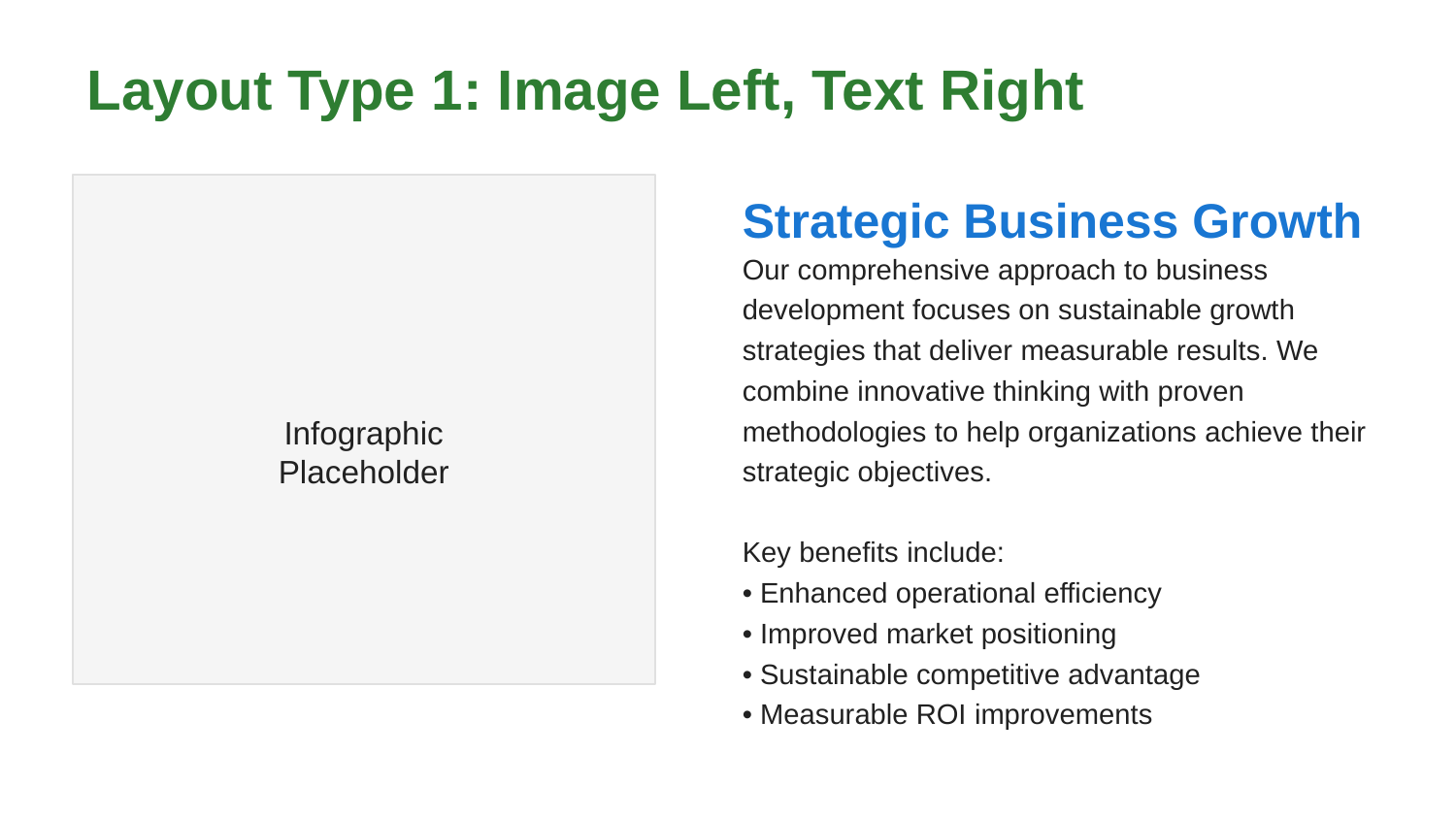

Layout Type 1: Image Left, Text Right

Strategic Business Growth
Our comprehensive approach to business development focuses on sustainable growth strategies that deliver measurable results. We combine innovative thinking with proven methodologies to help organizations achieve their strategic objectives.

Key benefits include:
• Enhanced operational efficiency
• Improved market positioning
• Sustainable competitive advantage
• Measurable ROI improvements
Infographic
Placeholder